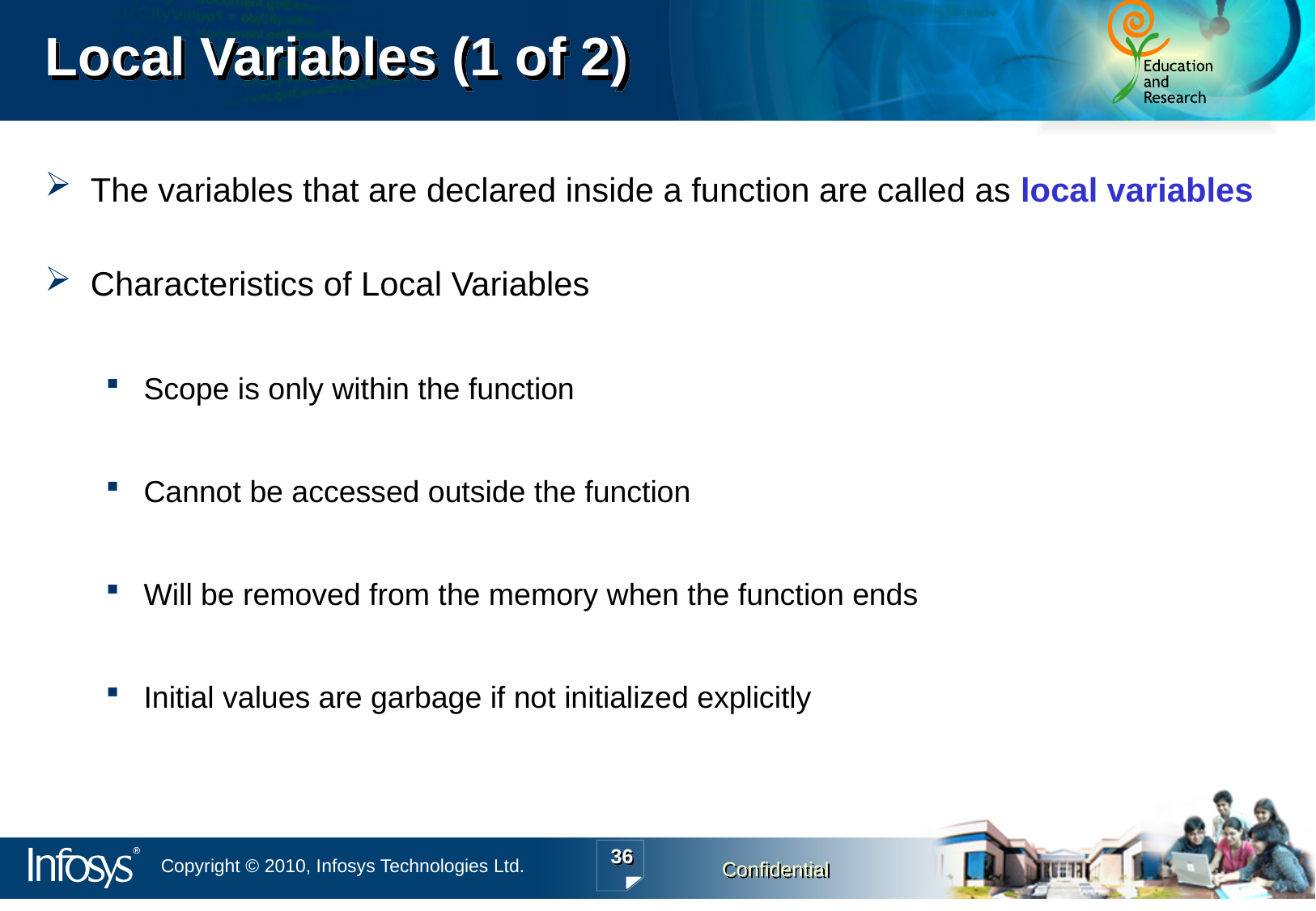

# Local Variables (1 of 2)
The variables that are declared inside a function are called as local variables

Characteristics of Local Variables

Scope is only within the function

Cannot be accessed outside the function

Will be removed from the memory when the function ends

Initial values are garbage if not initialized explicitly